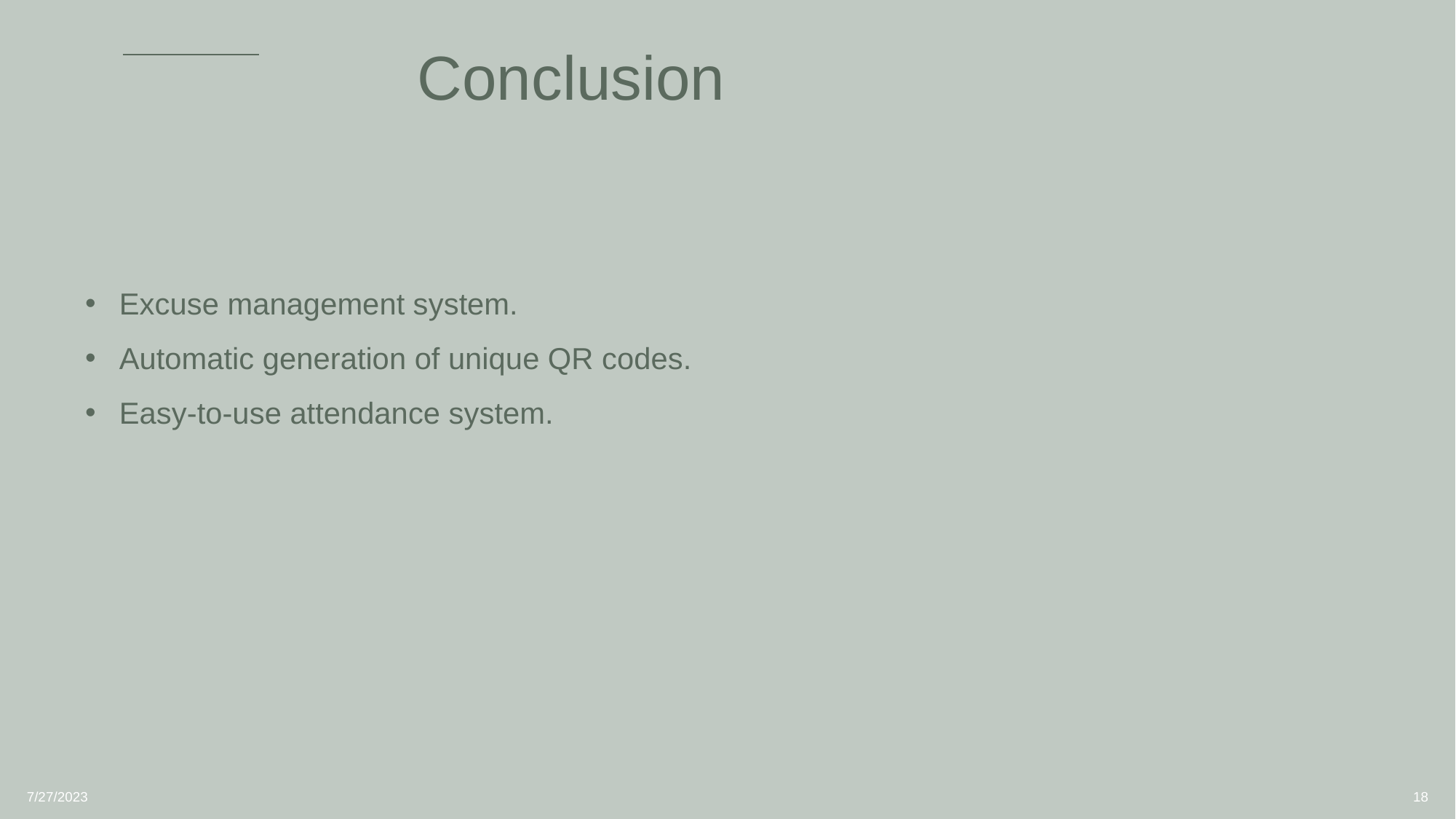

Conclusion
Excuse management system.
Automatic generation of unique QR codes.
Easy-to-use attendance system.
7/27/2023
18